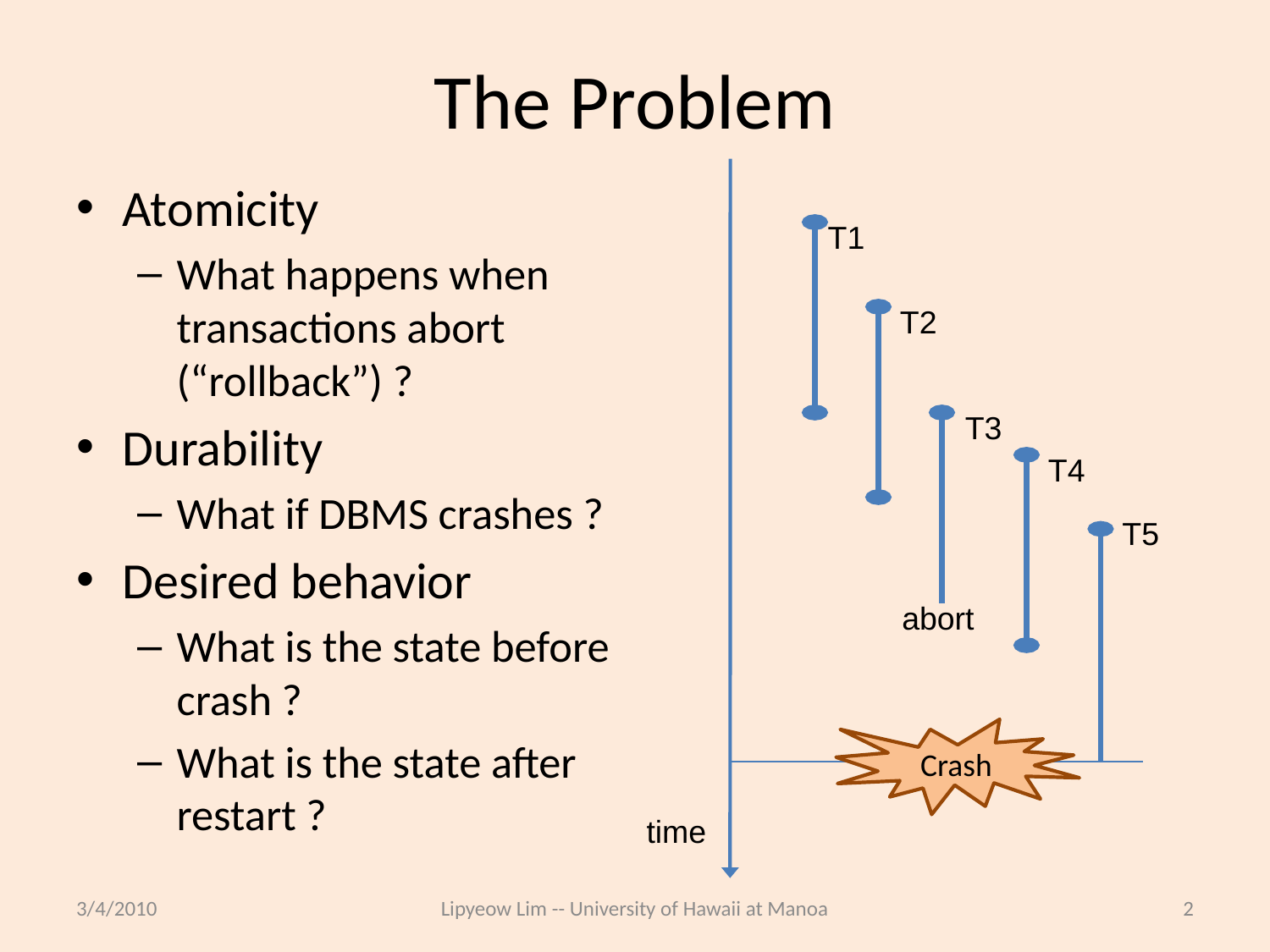

# The Problem
Atomicity
What happens when transactions abort (“rollback”) ?
Durability
What if DBMS crashes ?
Desired behavior
What is the state before crash ?
What is the state after restart ?
T1
T2
T3
T4
T5
abort
Crash
time
3/4/2010
Lipyeow Lim -- University of Hawaii at Manoa
2